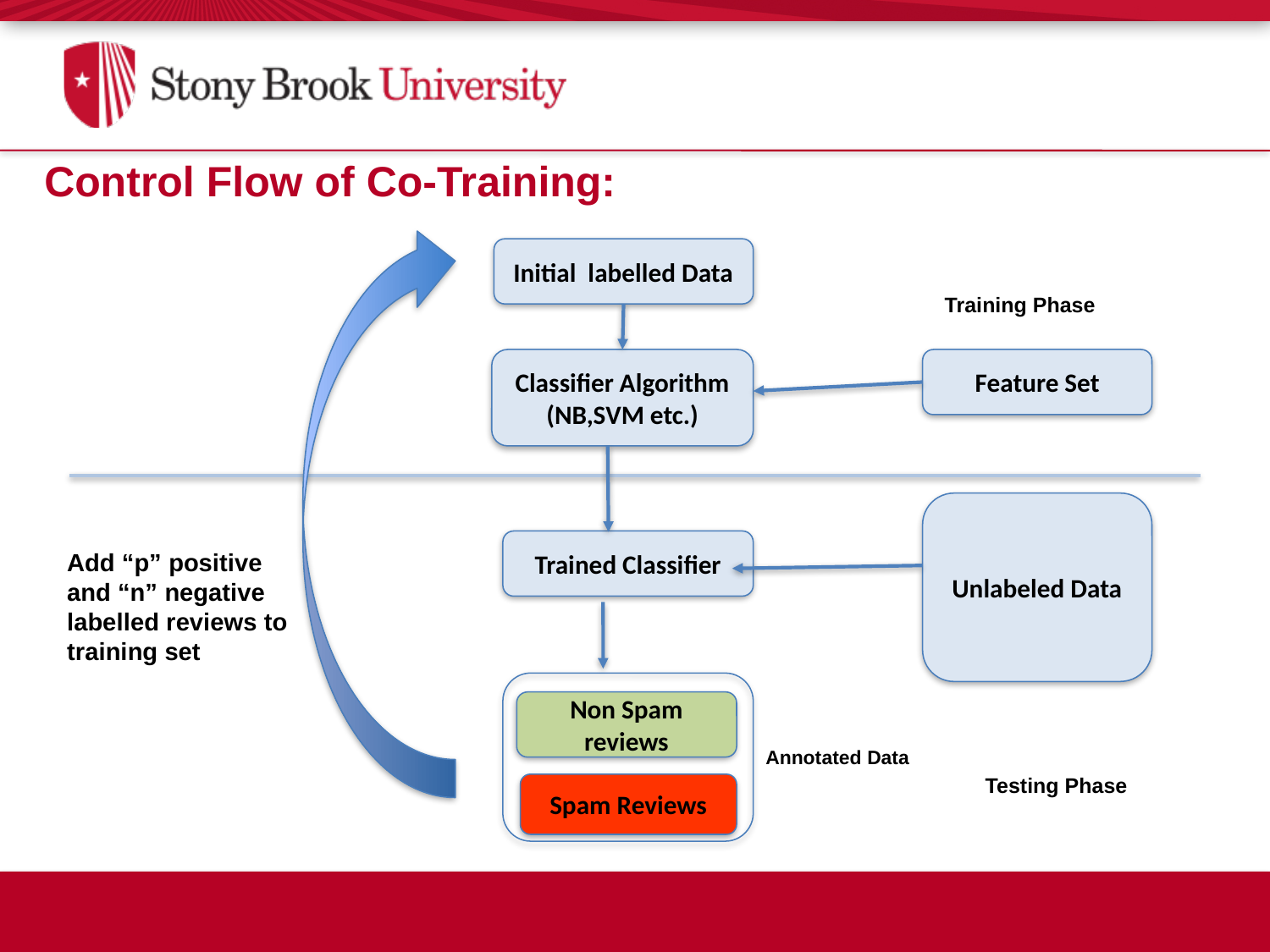

Control Flow of Co-Training:
Initial  labelled Data
Training Phase
Classifier Algorithm (NB,SVM etc.)
Feature Set

Unlabeled Data
Trained Classifier
Add “p” positive and “n” negative labelled reviews to training set

Non Spam reviews
Annotated Data
Testing Phase
Spam Reviews